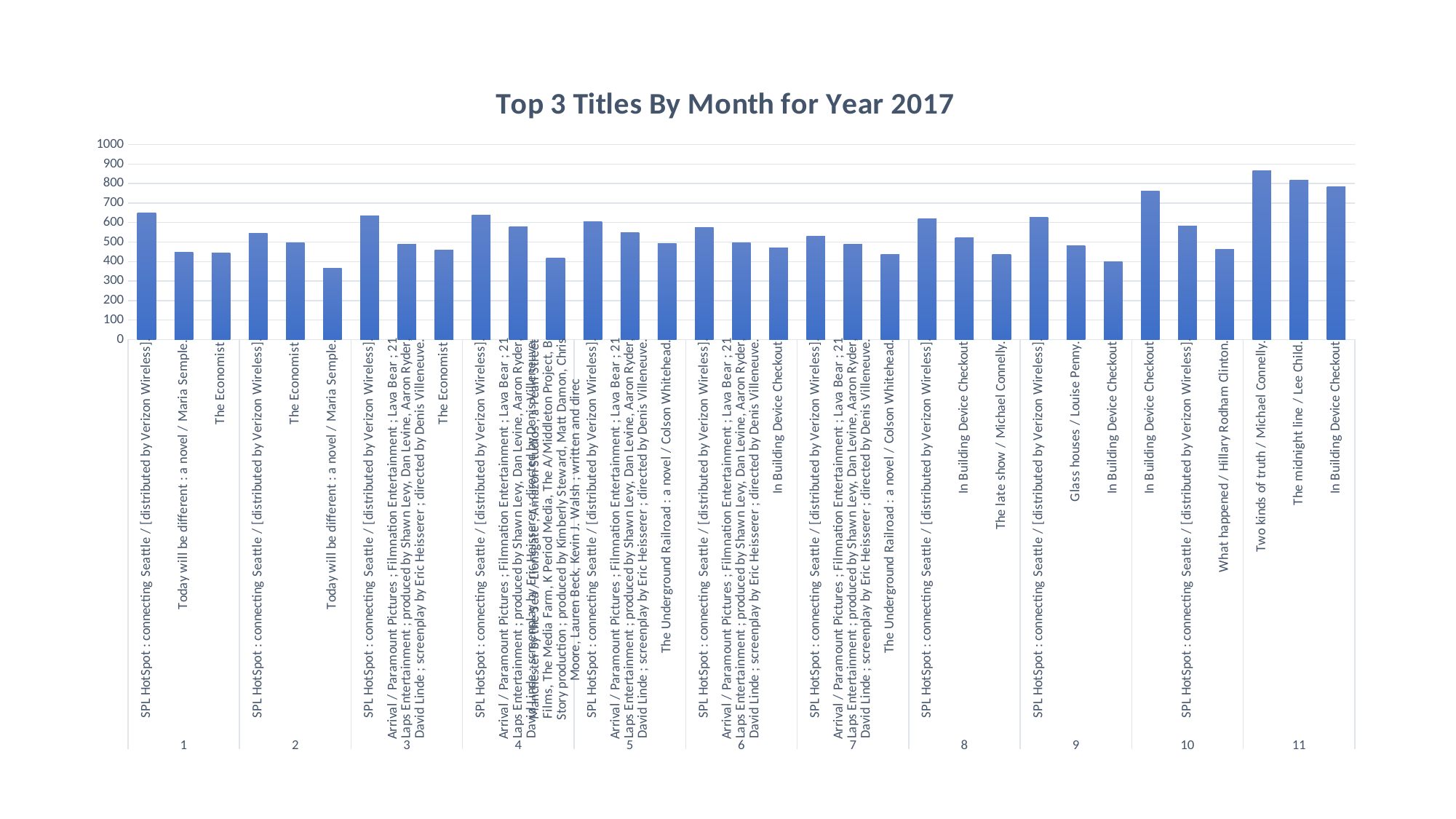

### Chart: Top 3 Titles By Month for Year 2017

| Category |  |
|---|---|
| SPL HotSpot : connecting Seattle / [distributed by Verizon Wireless]. | 648.0 |
| Today will be different : a novel / Maria Semple. | 449.0 |
| The Economist | 445.0 |
| SPL HotSpot : connecting Seattle / [distributed by Verizon Wireless]. | 544.0 |
| The Economist | 496.0 |
| Today will be different : a novel / Maria Semple. | 367.0 |
| SPL HotSpot : connecting Seattle / [distributed by Verizon Wireless]. | 634.0 |
| Arrival / Paramount Pictures ; Filmnation Entertainment ; Lava Bear ; 21 Laps Entertainment ; produced by Shawn Levy, Dan Levine, Aaron Ryder, David Linde ; screenplay by Eric Heisserer ; directed by Denis Villeneuve. | 490.0 |
| The Economist | 457.0 |
| SPL HotSpot : connecting Seattle / [distributed by Verizon Wireless]. | 637.0 |
| Arrival / Paramount Pictures ; Filmnation Entertainment ; Lava Bear ; 21 Laps Entertainment ; produced by Shawn Levy, Dan Levine, Aaron Ryder, David Linde ; screenplay by Eric Heisserer ; directed by Denis Villeneuve. | 577.0 |
| Manchester by the Sea / Lionsgate ; Amazon Studios ; a Pearl Street Films, The Media Farm, K Period Media, The A/Middleton Project, B Story production ; produced by Kimberly Steward, Matt Damon, Chris Moore, Lauren Beck, Kevin J. Walsh ; written and direc | 419.0 |
| SPL HotSpot : connecting Seattle / [distributed by Verizon Wireless]. | 606.0 |
| Arrival / Paramount Pictures ; Filmnation Entertainment ; Lava Bear ; 21 Laps Entertainment ; produced by Shawn Levy, Dan Levine, Aaron Ryder, David Linde ; screenplay by Eric Heisserer ; directed by Denis Villeneuve. | 548.0 |
| The Underground Railroad : a novel / Colson Whitehead. | 492.0 |
| SPL HotSpot : connecting Seattle / [distributed by Verizon Wireless]. | 576.0 |
| Arrival / Paramount Pictures ; Filmnation Entertainment ; Lava Bear ; 21 Laps Entertainment ; produced by Shawn Levy, Dan Levine, Aaron Ryder, David Linde ; screenplay by Eric Heisserer ; directed by Denis Villeneuve. | 498.0 |
| In Building Device Checkout | 469.0 |
| SPL HotSpot : connecting Seattle / [distributed by Verizon Wireless]. | 531.0 |
| Arrival / Paramount Pictures ; Filmnation Entertainment ; Lava Bear ; 21 Laps Entertainment ; produced by Shawn Levy, Dan Levine, Aaron Ryder, David Linde ; screenplay by Eric Heisserer ; directed by Denis Villeneuve. | 490.0 |
| The Underground Railroad : a novel / Colson Whitehead. | 438.0 |
| SPL HotSpot : connecting Seattle / [distributed by Verizon Wireless]. | 619.0 |
| In Building Device Checkout | 521.0 |
| The late show / Michael Connelly. | 436.0 |
| SPL HotSpot : connecting Seattle / [distributed by Verizon Wireless]. | 625.0 |
| Glass houses / Louise Penny. | 480.0 |
| In Building Device Checkout | 401.0 |
| In Building Device Checkout | 763.0 |
| SPL HotSpot : connecting Seattle / [distributed by Verizon Wireless]. | 582.0 |
| What happened / Hillary Rodham Clinton. | 464.0 |
| Two kinds of truth / Michael Connelly. | 866.0 |
| The midnight line / Lee Child. | 816.0 |
| In Building Device Checkout | 783.0 |